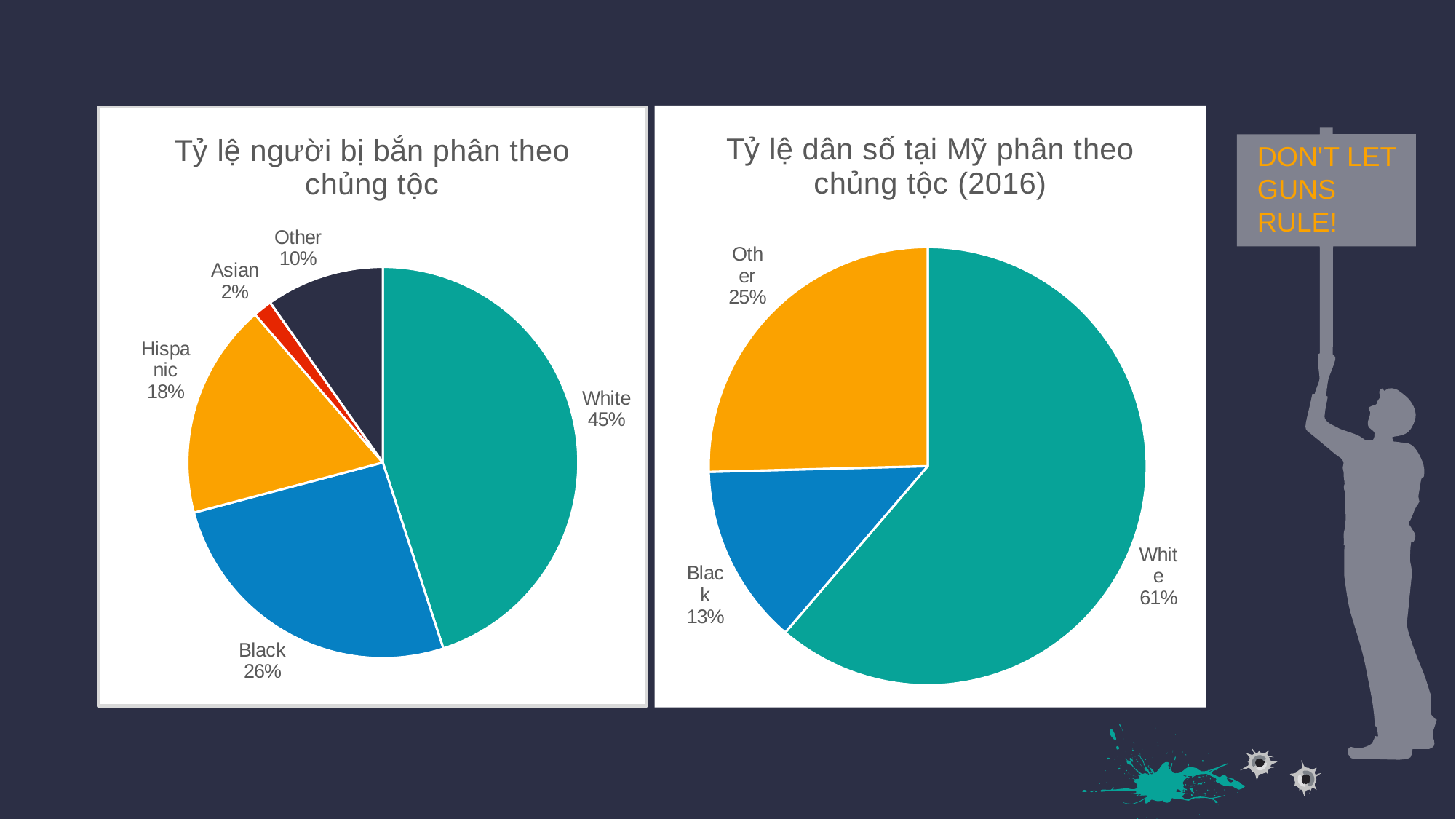

### Chart: Tỷ lệ người bị bắn phân theo chủng tộc

| Category | Column2 |
|---|---|
| White | 3378.0 |
| Black | 1944.0 |
| Hispanic | 1335.0 |
| Asian | 118.0 |
| Other | 734.0 |

### Chart: Tỷ lệ dân số tại Mỹ phân theo chủng tộc (2016)

| Category | Sales |
|---|---|
| White | 61.27 |
| Black | 13.31 |
| Other | 25.42 |
DON'T LET GUNS RULE!